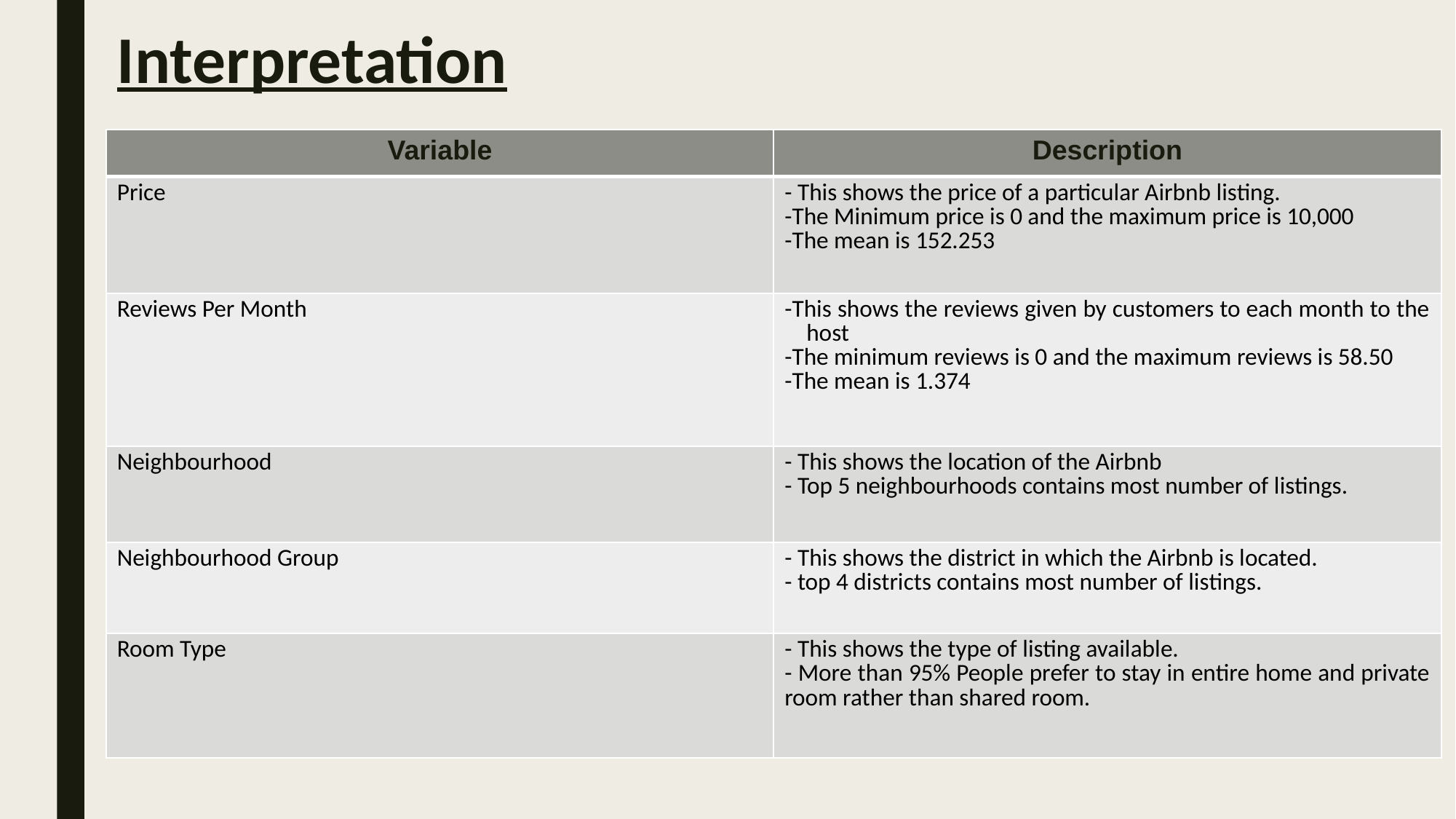

# Interpretation
| Variable | Description |
| --- | --- |
| Price | - This shows the price of a particular Airbnb listing. -The Minimum price is 0 and the maximum price is 10,000 -The mean is 152.253 |
| Reviews Per Month | -This shows the reviews given by customers to each month to the host -The minimum reviews is 0 and the maximum reviews is 58.50 -The mean is 1.374 |
| Neighbourhood | - This shows the location of the Airbnb - Top 5 neighbourhoods contains most number of listings. |
| Neighbourhood Group | - This shows the district in which the Airbnb is located. - top 4 districts contains most number of listings. |
| Room Type | - This shows the type of listing available. - More than 95% People prefer to stay in entire home and private room rather than shared room. |